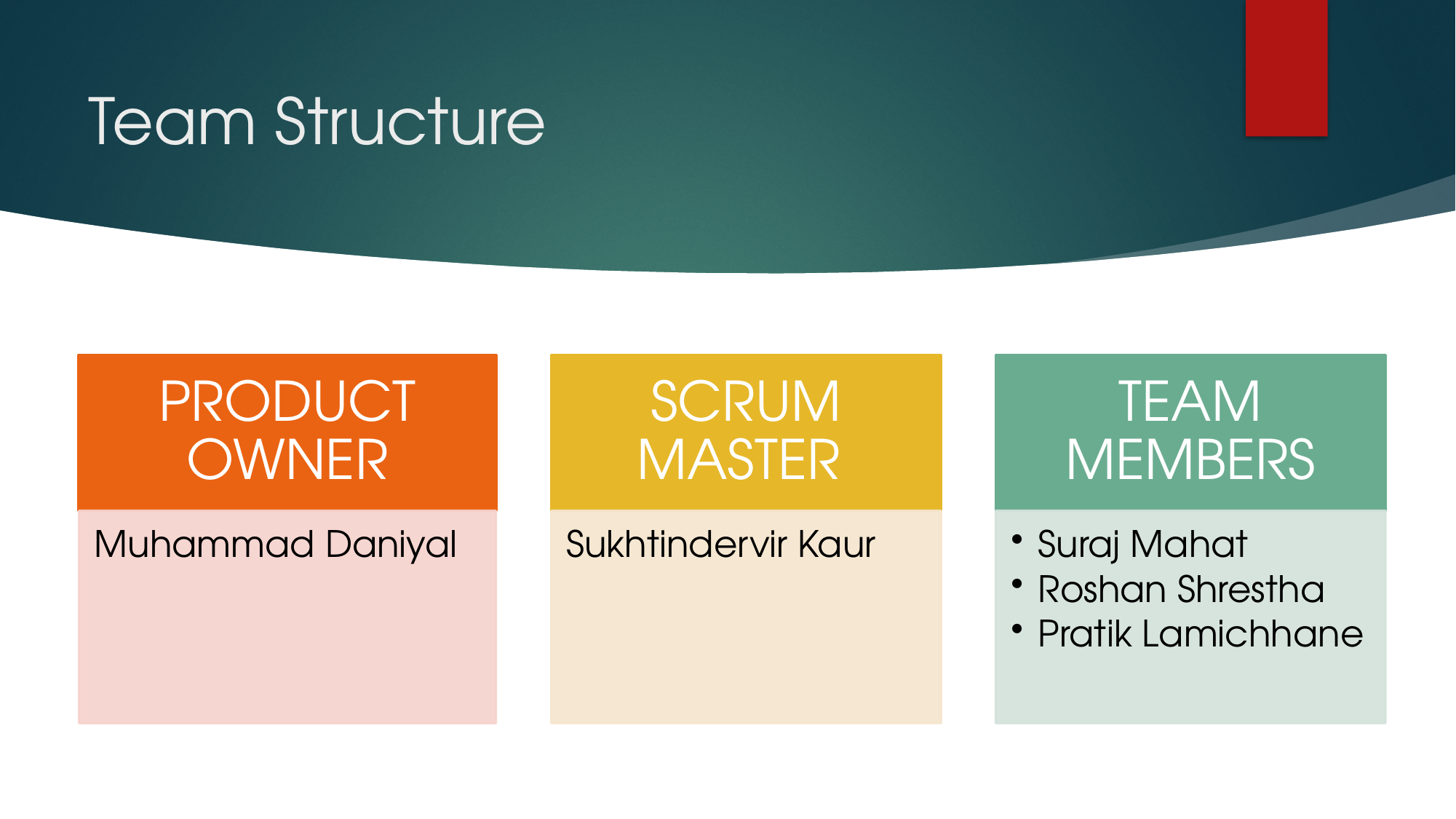

# Team Structure

PRODUCT OWNER
Muhammad Daniyal
SCRUM MASTER
Sukhtindervir Kaur
TEAM MEMBERS
Suraj Mahat
Roshan Shrestha
Pratik Lamichhane